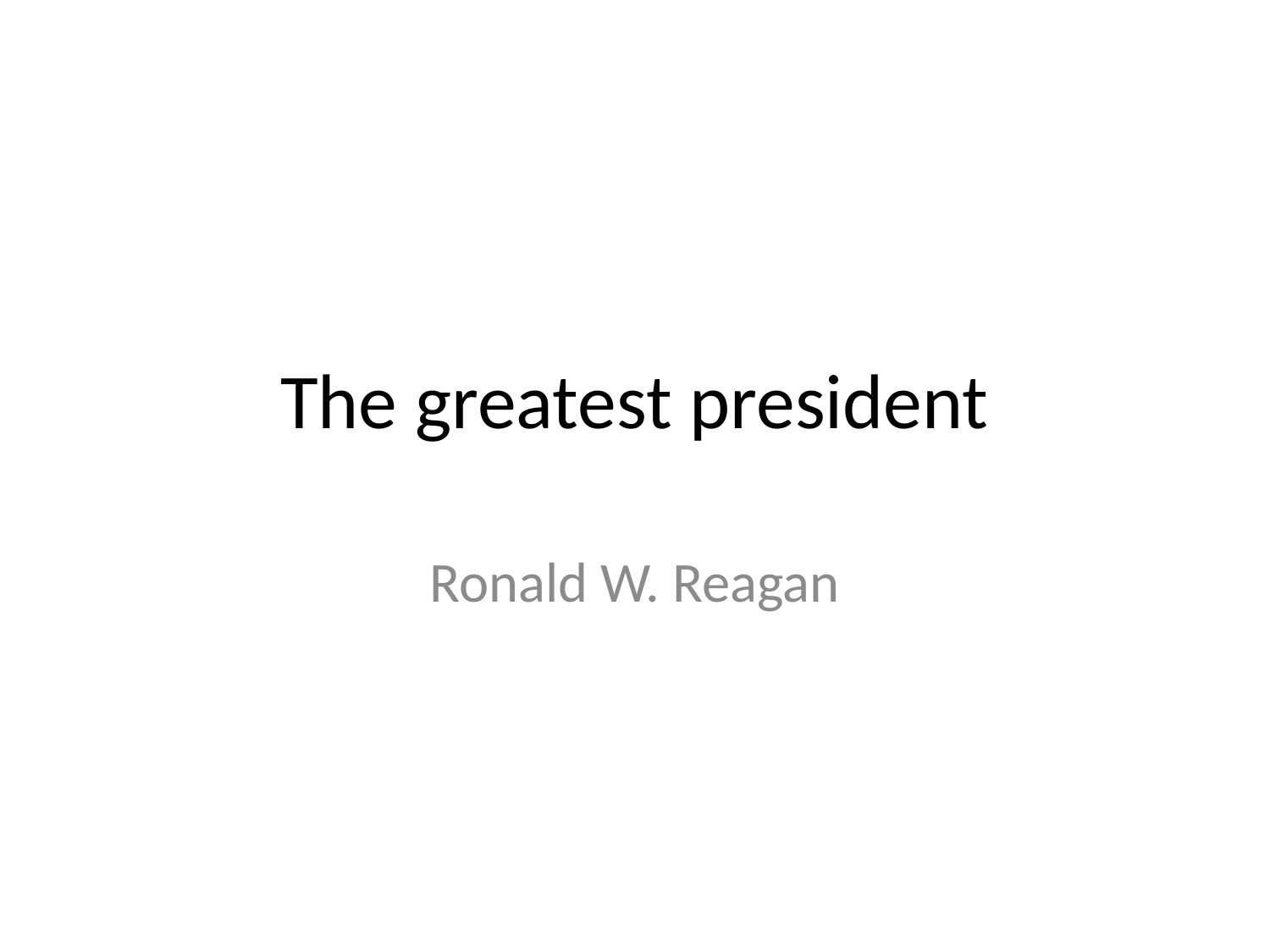

# The greatest president
Ronald W. Reagan